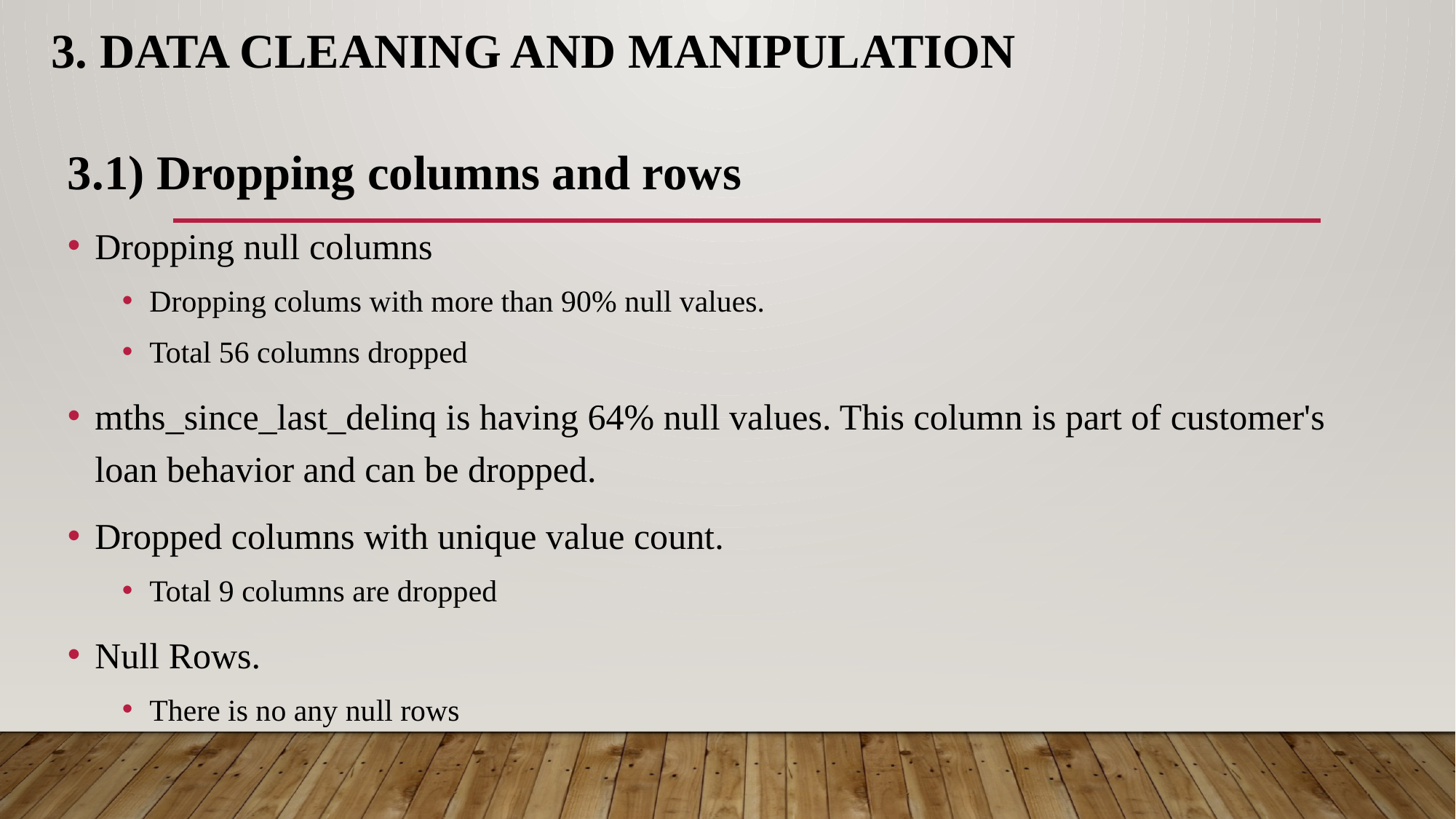

# 3. Data Cleaning and Manipulation
3.1) Dropping columns and rows
Dropping null columns
Dropping colums with more than 90% null values.
Total 56 columns dropped
mths_since_last_delinq is having 64% null values. This column is part of customer's loan behavior and can be dropped.
Dropped columns with unique value count.
Total 9 columns are dropped
Null Rows.
There is no any null rows